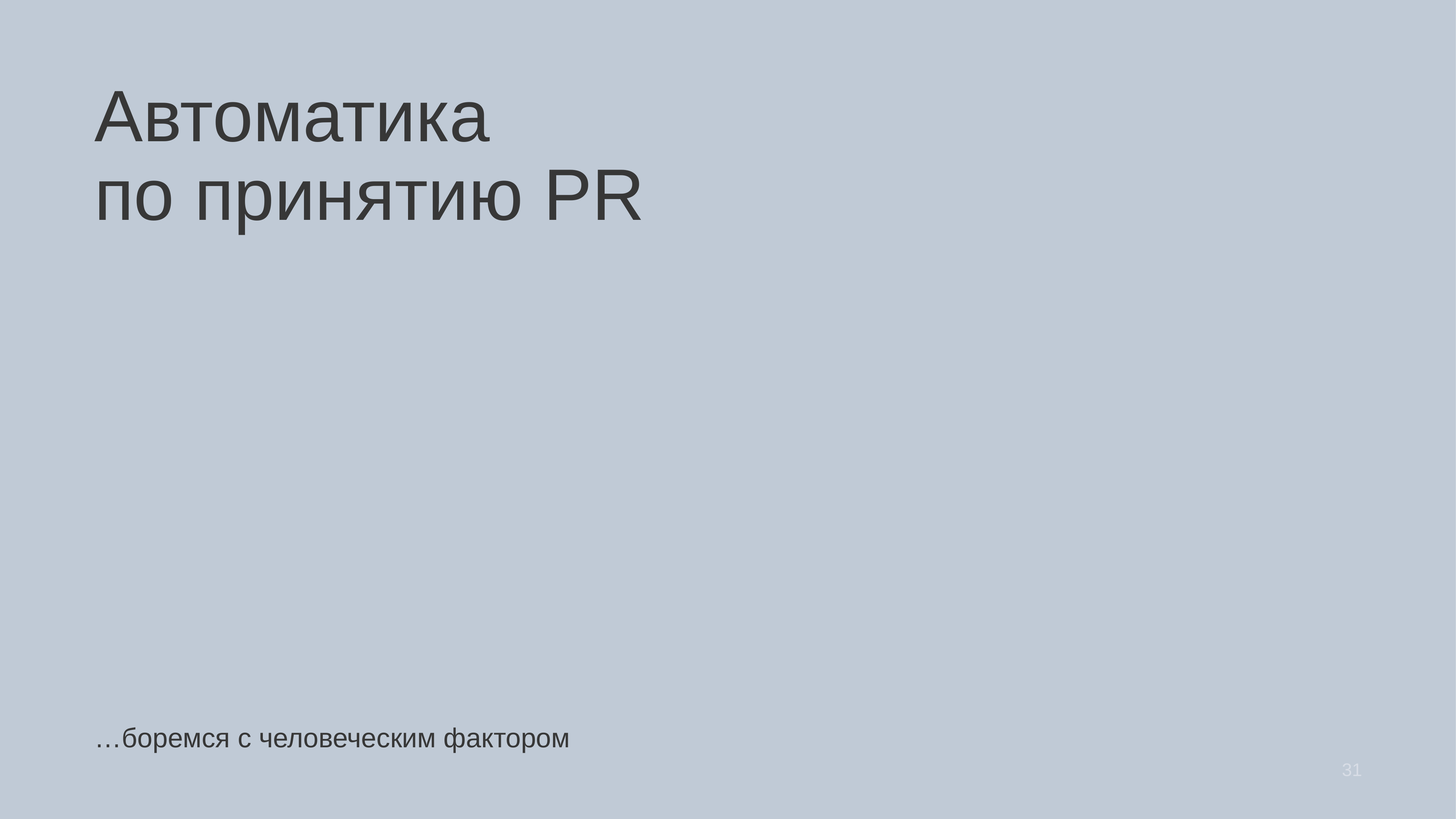

# Автоматика по принятию PR
…боремся с человеческим фактором
31